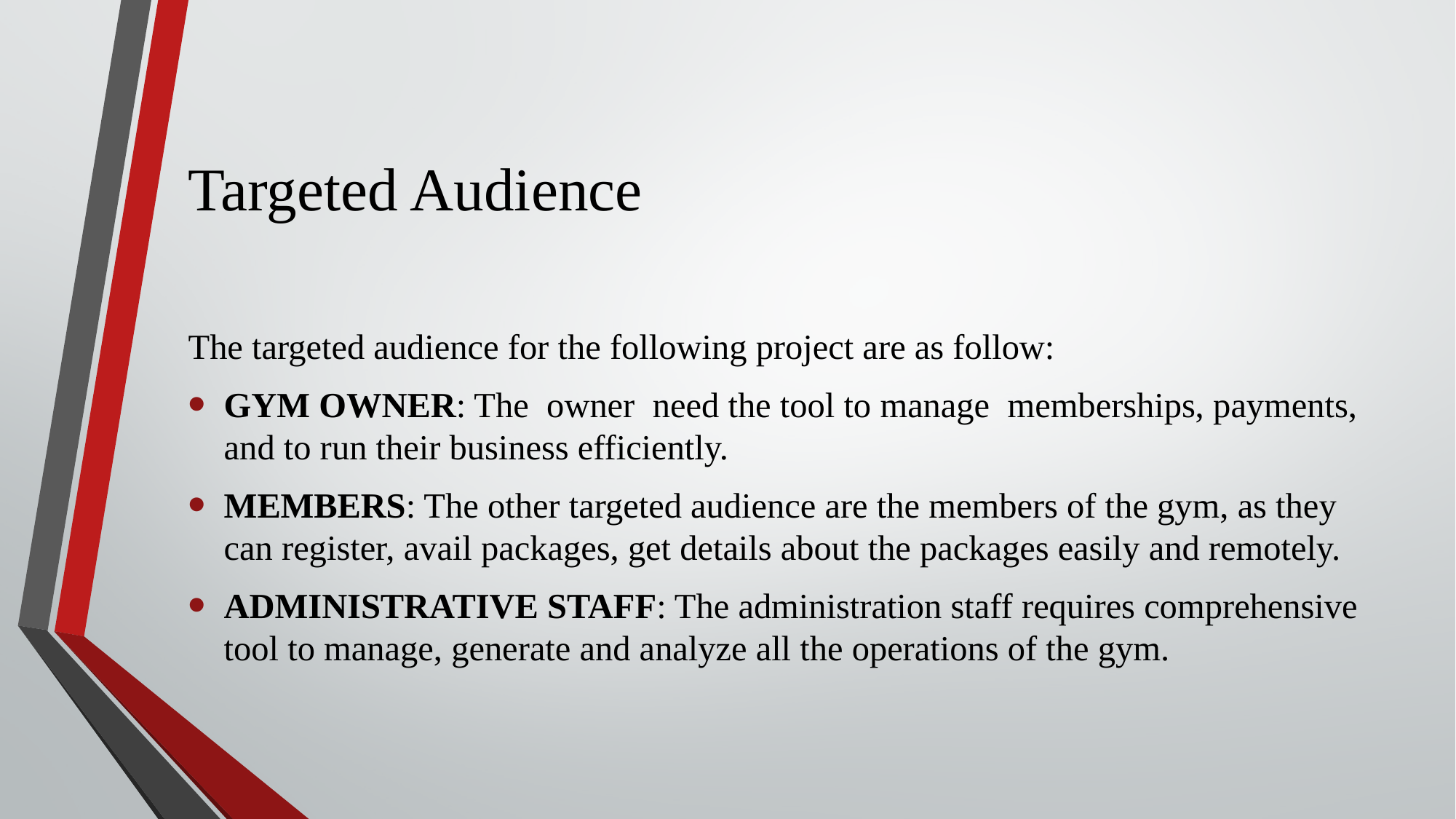

# Targeted Audience
The targeted audience for the following project are as follow:
GYM OWNER: The  owner  need the tool to manage  memberships, payments, and to run their business efficiently.
MEMBERS: The other targeted audience are the members of the gym, as they can register, avail packages, get details about the packages easily and remotely.
ADMINISTRATIVE STAFF: The administration staff requires comprehensive tool to manage, generate and analyze all the operations of the gym.